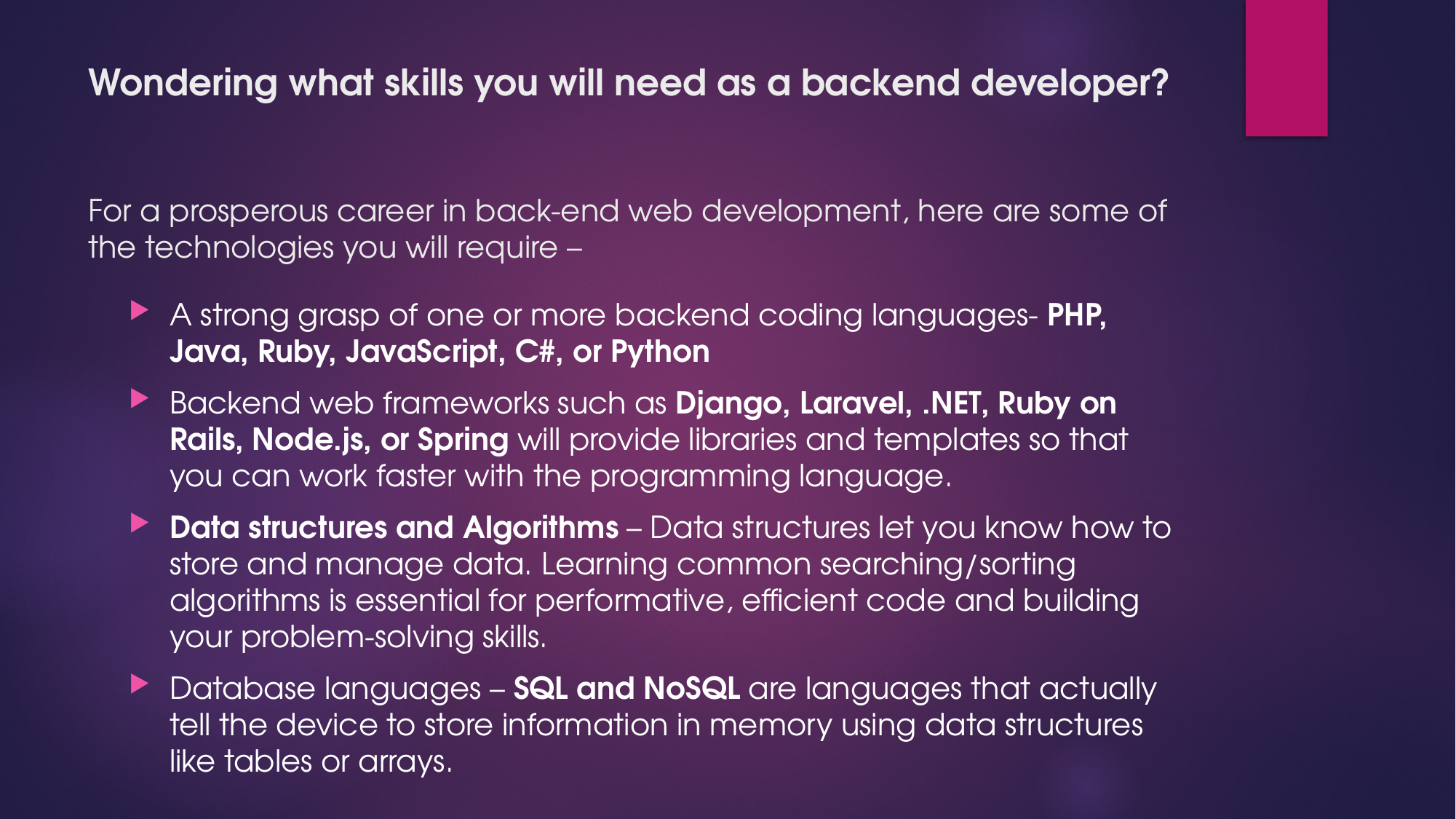

# Wondering what skills you will need as a backend developer?
For a prosperous career in back-end web development, here are some of the technologies you will require –
A strong grasp of one or more backend coding languages- PHP, Java, Ruby, JavaScript, C#, or Python
Backend web frameworks such as Django, Laravel, .NET, Ruby on Rails, Node.js, or Spring will provide libraries and templates so that you can work faster with the programming language.
Data structures and Algorithms – Data structures let you know how to store and manage data. Learning common searching/sorting algorithms is essential for performative, efficient code and building your problem-solving skills.
Database languages – SQL and NoSQL are languages that actually tell the device to store information in memory using data structures like tables or arrays.